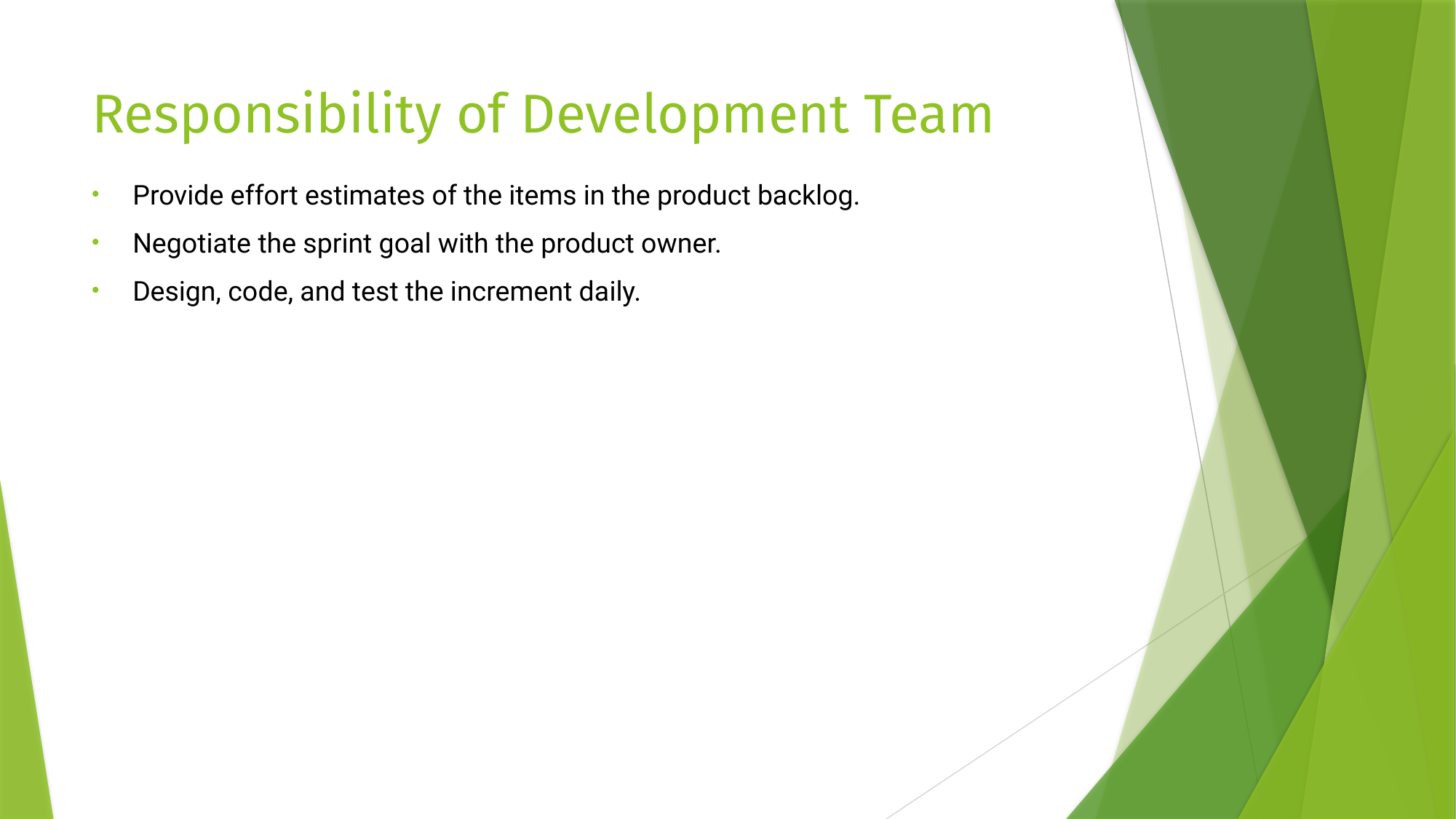

# Responsibility of Development Team
Provide effort estimates of the items in the product backlog.
Negotiate the sprint goal with the product owner.
Design, code, and test the increment daily.